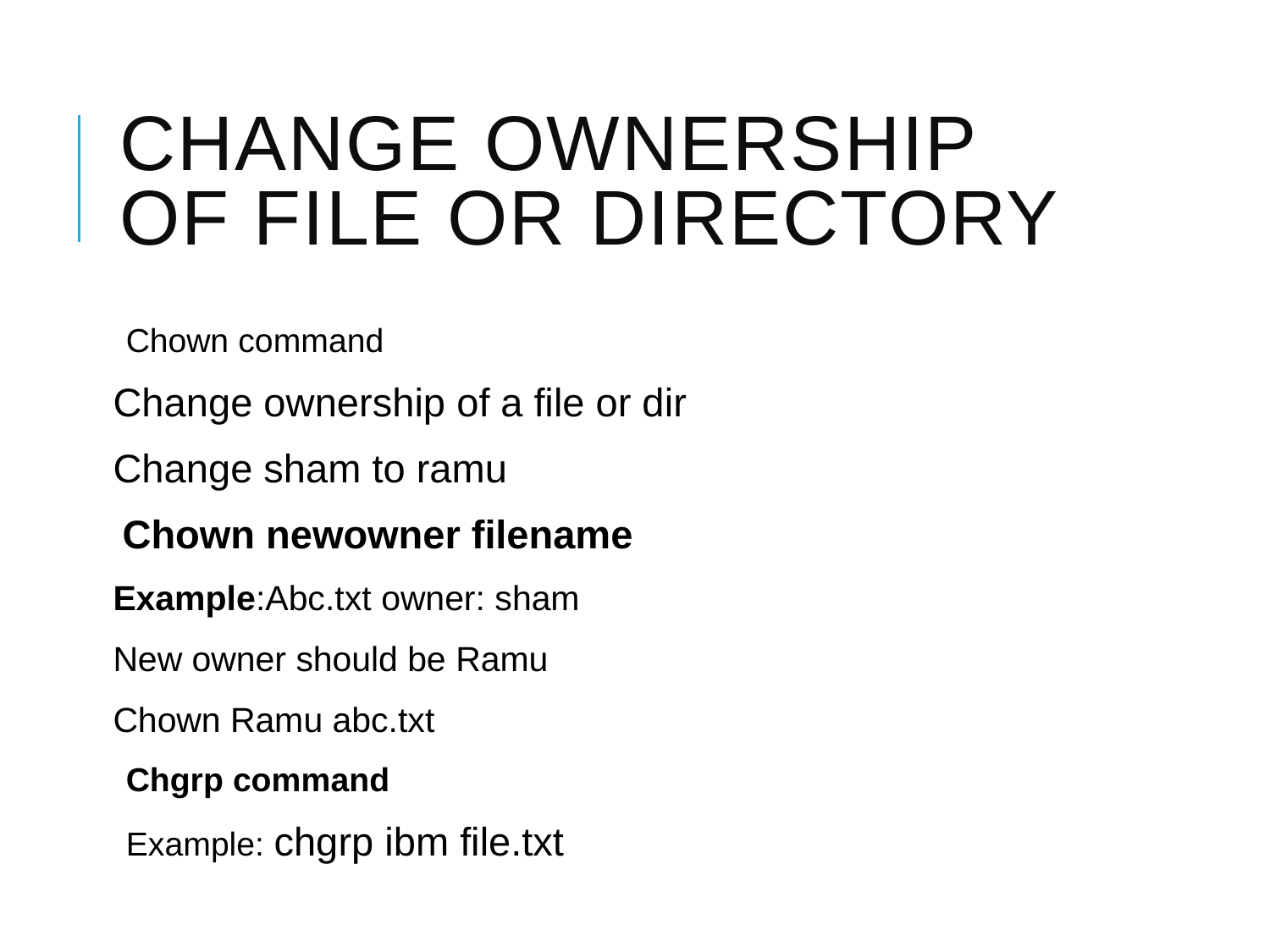

# Change Ownership of file or directory
Chown command
Change ownership of a file or dir
Change sham to ramu
 Chown newowner filename
Example:Abc.txt owner: sham
New owner should be Ramu
Chown Ramu abc.txt
Chgrp command
	Example: chgrp ibm file.txt